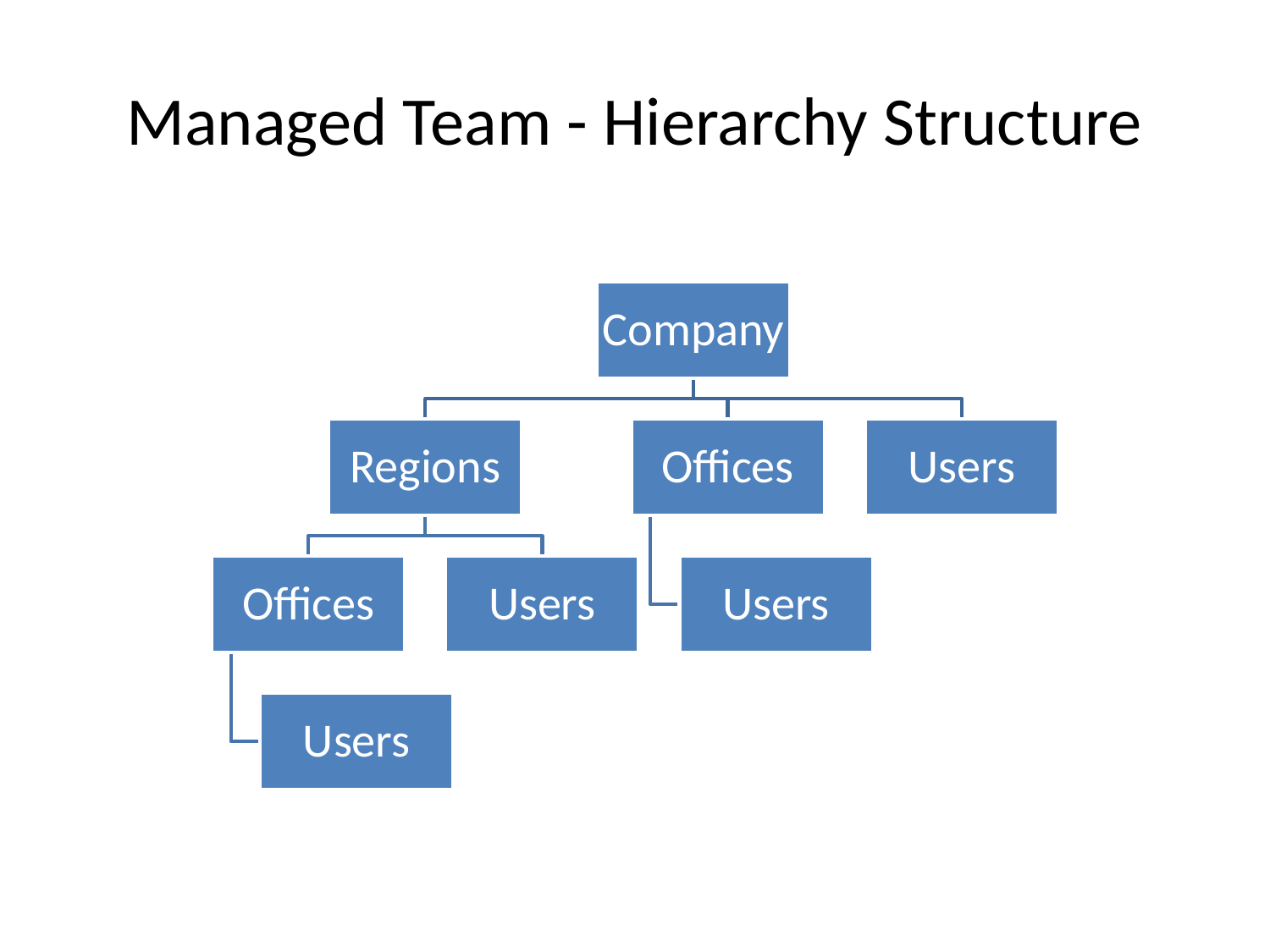

# Managed Team - Hierarchy Structure

Company
Regions
Offices
Users
Users
Offices
Users
Users